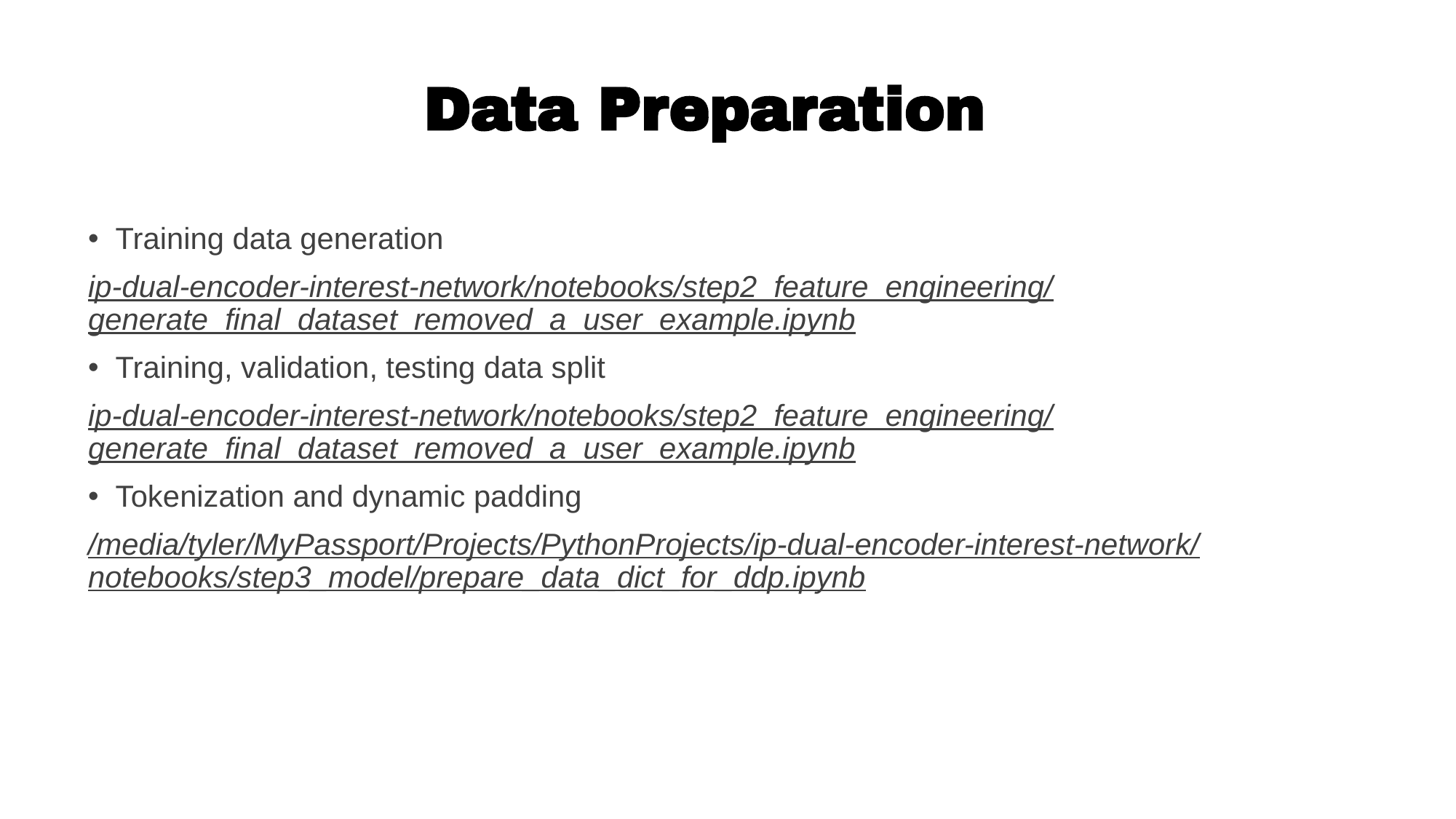

# Data Preparation
Training data generation
ip-dual-encoder-interest-network/notebooks/step2_feature_engineering/generate_final_dataset_removed_a_user_example.ipynb
Training, validation, testing data split
ip-dual-encoder-interest-network/notebooks/step2_feature_engineering/generate_final_dataset_removed_a_user_example.ipynb
Tokenization and dynamic padding
/media/tyler/MyPassport/Projects/PythonProjects/ip-dual-encoder-interest-network/notebooks/step3_model/prepare_data_dict_for_ddp.ipynb